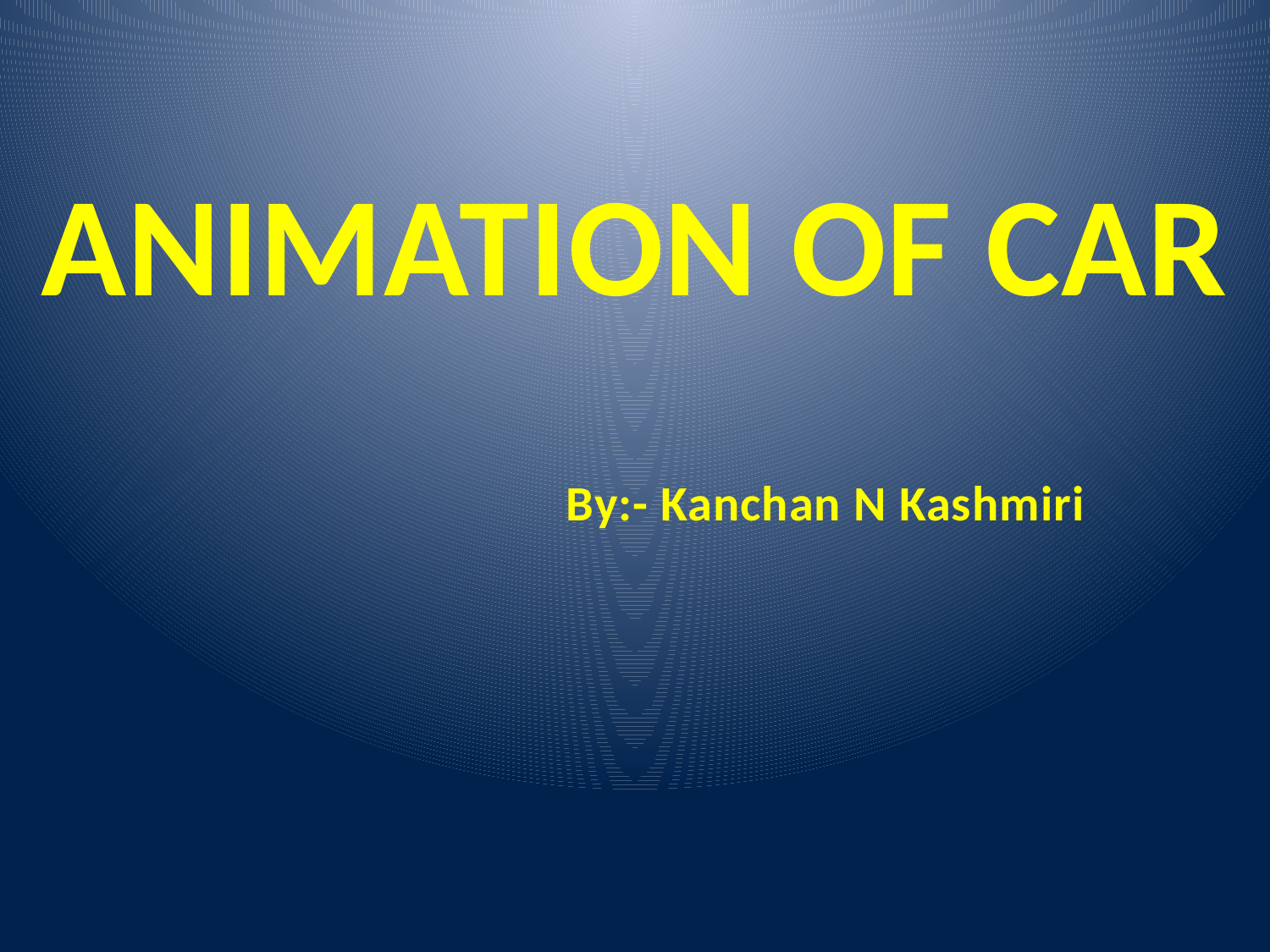

ANIMATION OF CAR
By:- Kanchan N Kashmiri